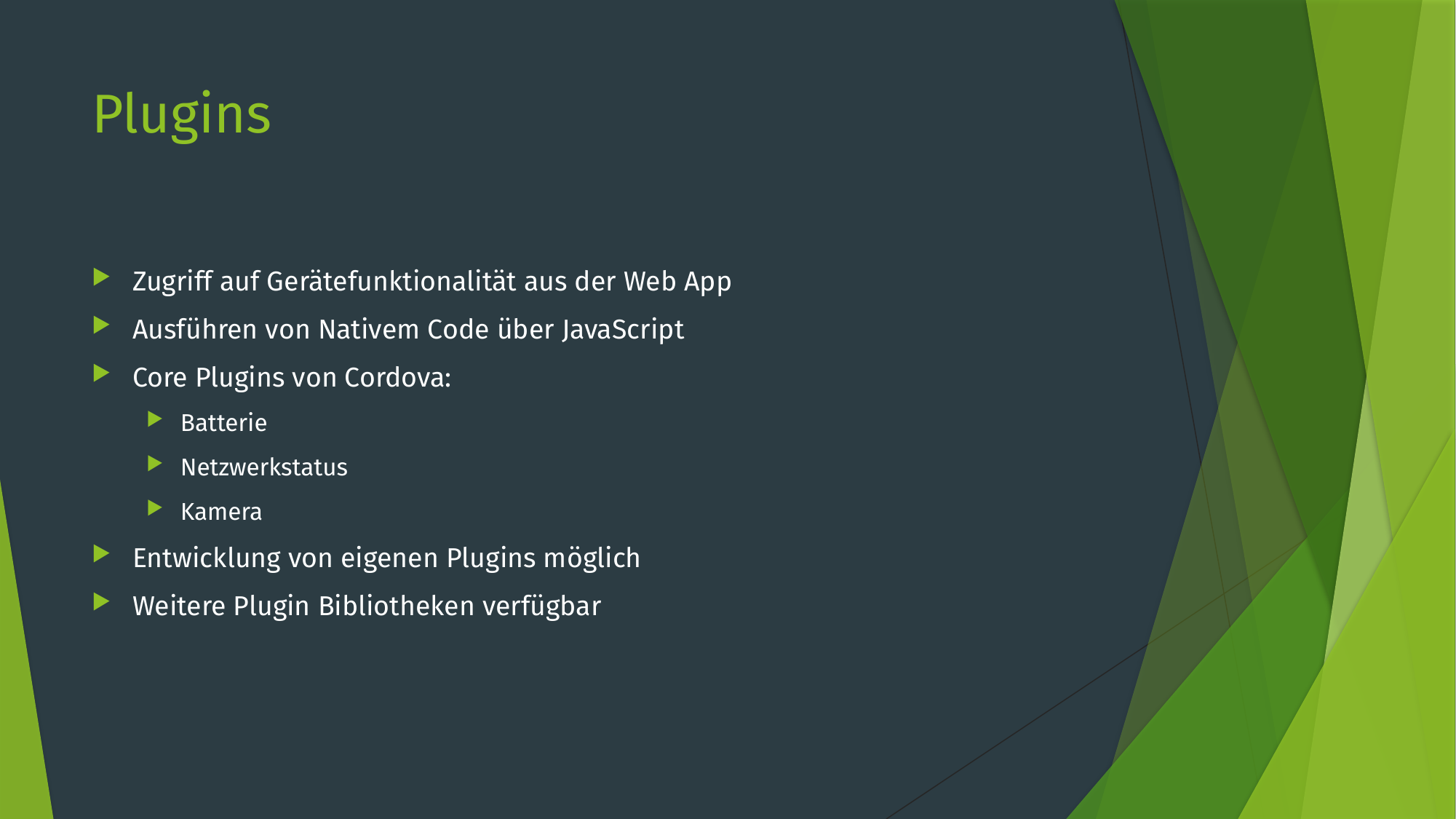

# Plugins
Zugriff auf Gerätefunktionalität aus der Web App
Ausführen von Nativem Code über JavaScript
Core Plugins von Cordova:
Batterie
Netzwerkstatus
Kamera
Entwicklung von eigenen Plugins möglich
Weitere Plugin Bibliotheken verfügbar